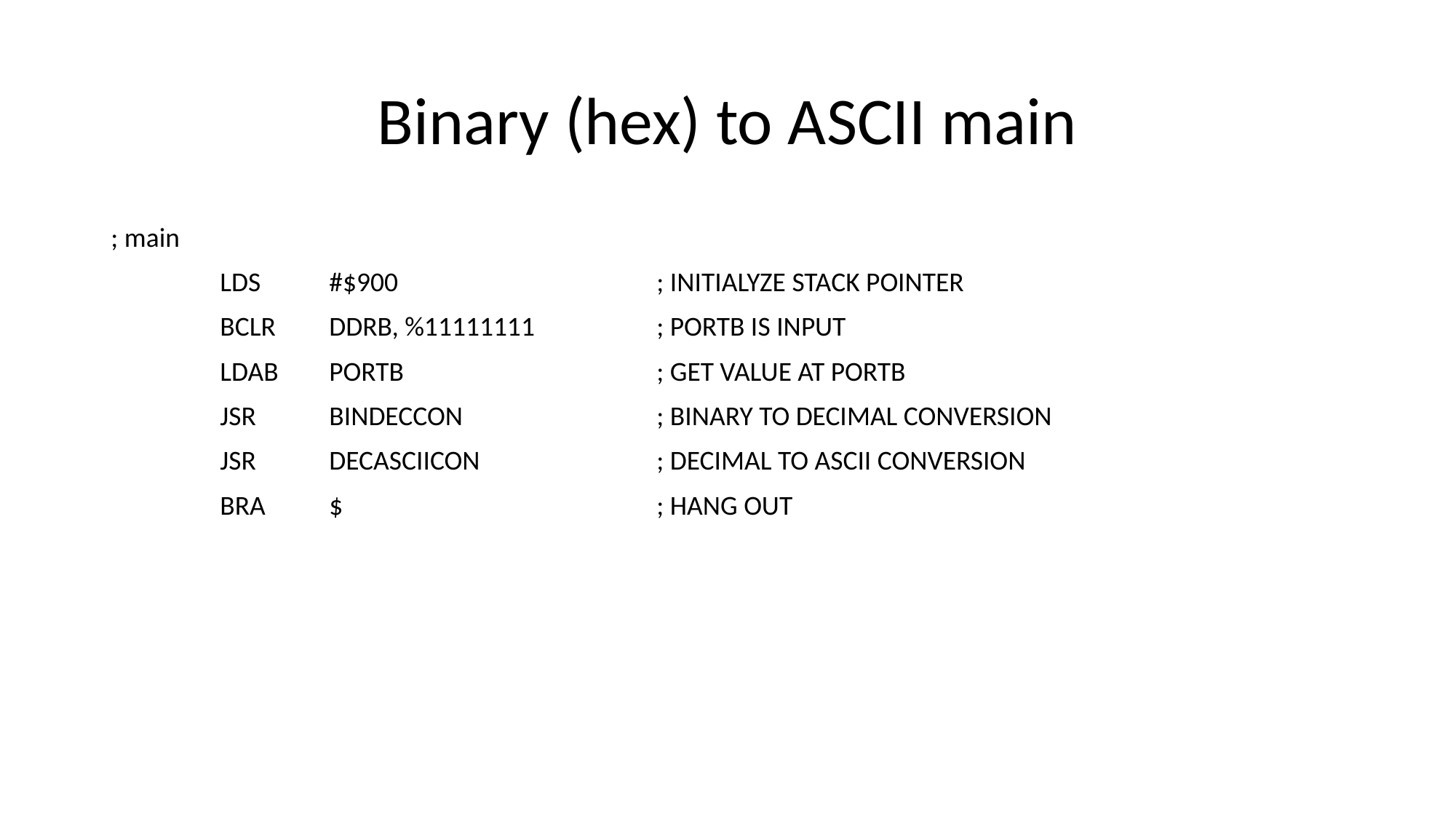

# Binary (hex) to ASCII main
; main
	LDS	#$900			; INITIALYZE STACK POINTER
	BCLR	DDRB, %11111111		; PORTB IS INPUT
	LDAB	PORTB			; GET VALUE AT PORTB
	JSR	BINDECCON		; BINARY TO DECIMAL CONVERSION
	JSR	DECASCIICON		; DECIMAL TO ASCII CONVERSION
	BRA	$			; HANG OUT